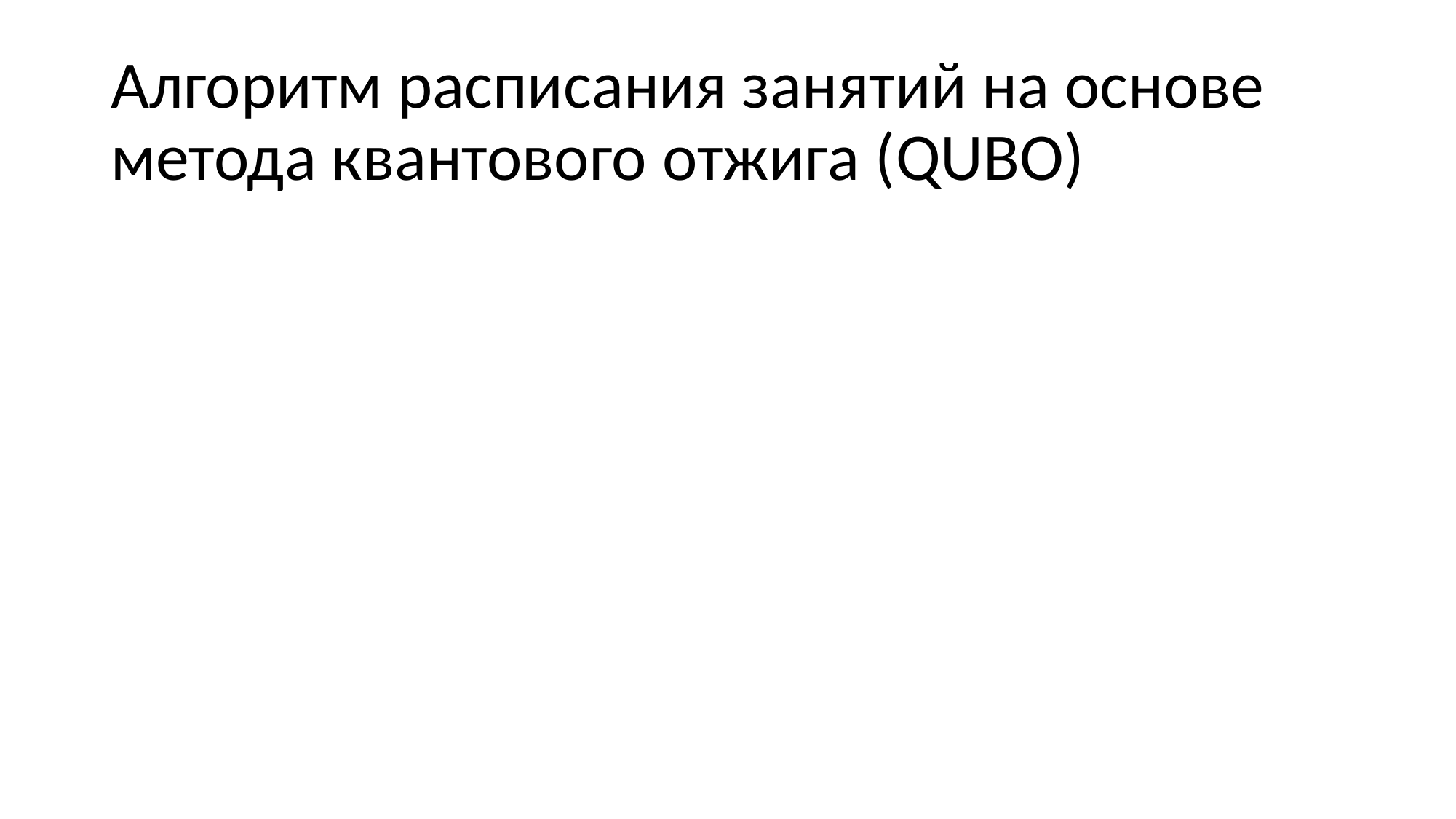

# Алгоритм расписания занятий на основе метода квантового отжига (QUBO)